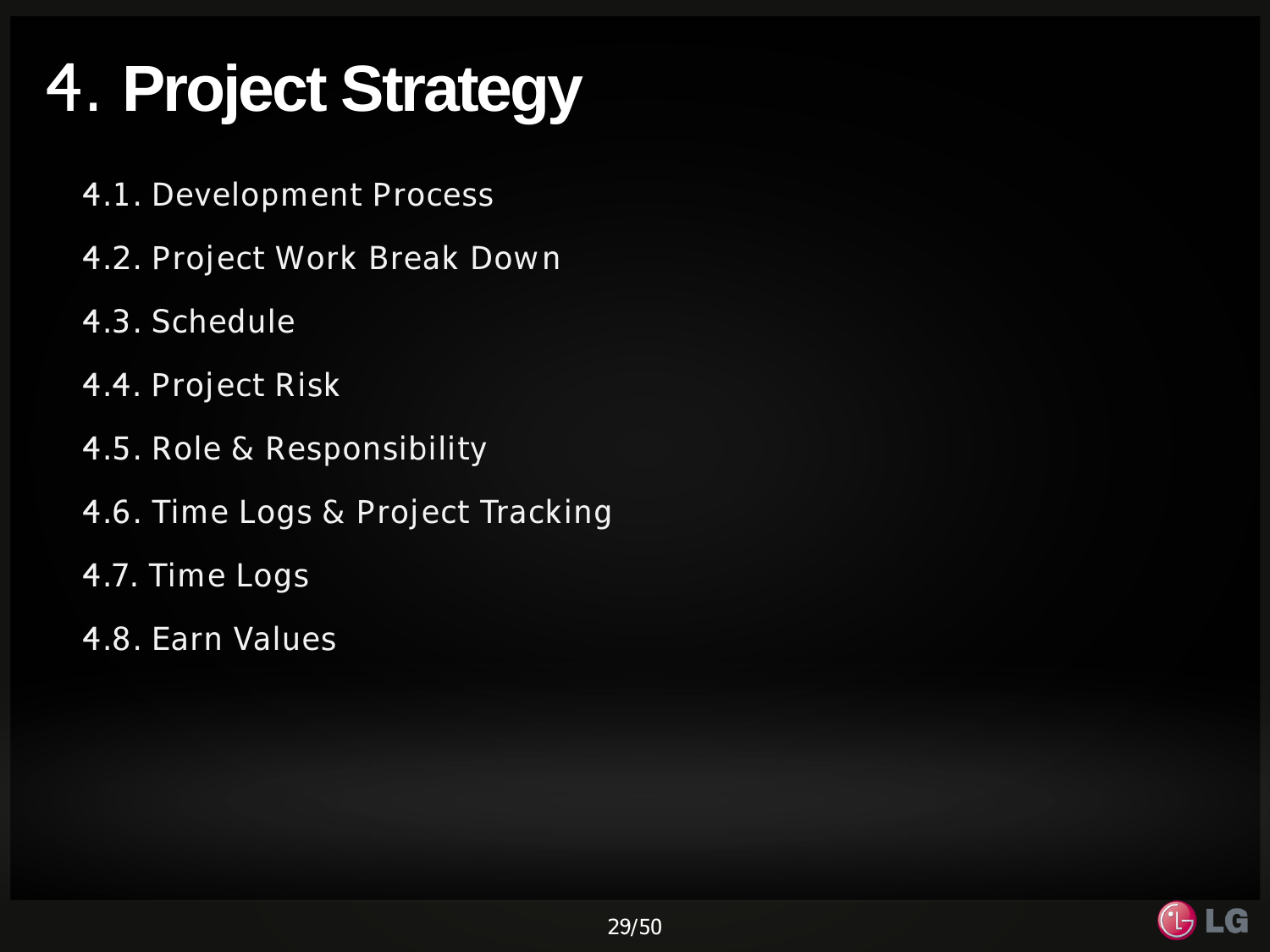

# 4. Project Strategy
4.1. Development Process
4.2. Project Work Break Down
4.3. Schedule
4.4. Project Risk
4.5. Role & Responsibility
4.6. Time Logs & Project Tracking
4.7. Time Logs
4.8. Earn Values
29/50